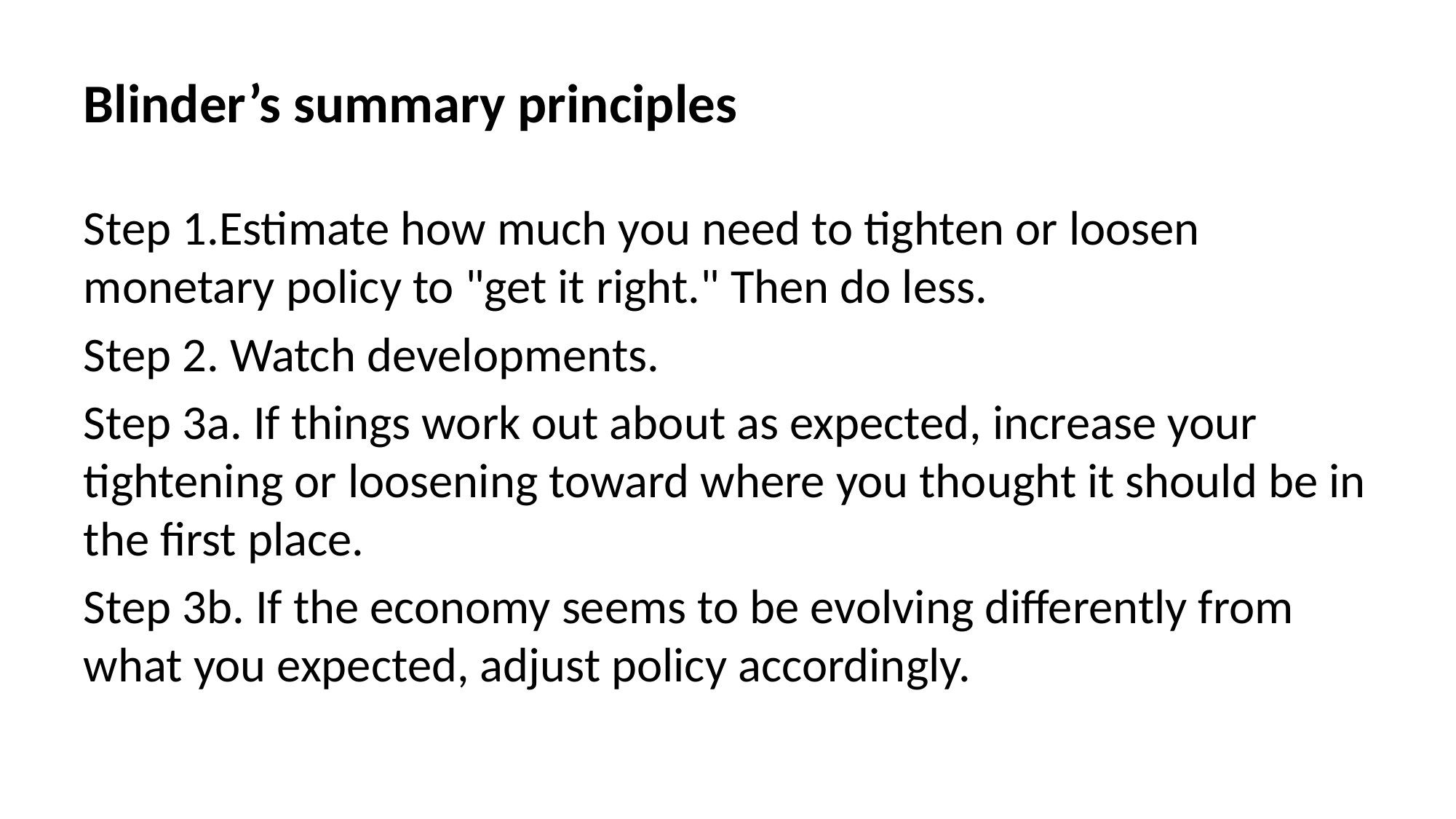

# Blinder’s summary principles
Step 1.Estimate how much you need to tighten or loosen monetary policy to "get it right." Then do less.
Step 2. Watch developments.
Step 3a. If things work out about as expected, increase your tightening or loosening toward where you thought it should be in the first place.
Step 3b. If the economy seems to be evolving differently from what you expected, adjust policy accordingly.